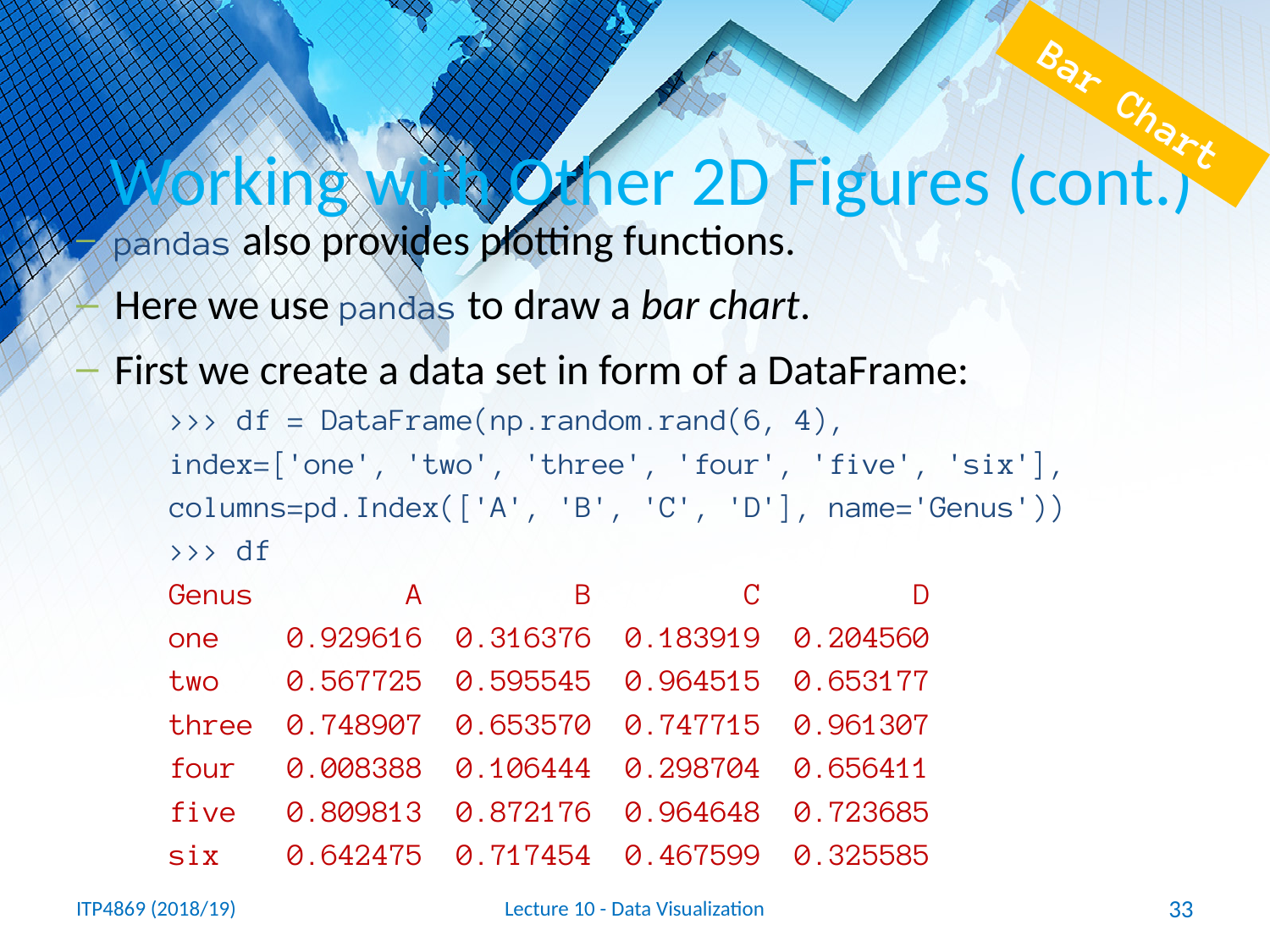

Bar Chart
# Working with Other 2D Figures (cont.)
pandas also provides plotting functions.
Here we use pandas to draw a bar chart.
First we create a data set in form of a DataFrame:
>>> df = DataFrame(np.random.rand(6, 4),
index=['one', 'two', 'three', 'four', 'five', 'six'],
columns=pd.Index(['A', 'B', 'C', 'D'], name='Genus'))
>>> df
Genus         A         B         C         D
one    0.929616  0.316376  0.183919  0.204560
two    0.567725  0.595545  0.964515  0.653177
three  0.748907  0.653570  0.747715  0.961307
four   0.008388  0.106444  0.298704  0.656411
five   0.809813  0.872176  0.964648  0.723685
six    0.642475  0.717454  0.467599  0.325585

ITP4869 (2018/19)
Lecture 10 - Data Visualization
33